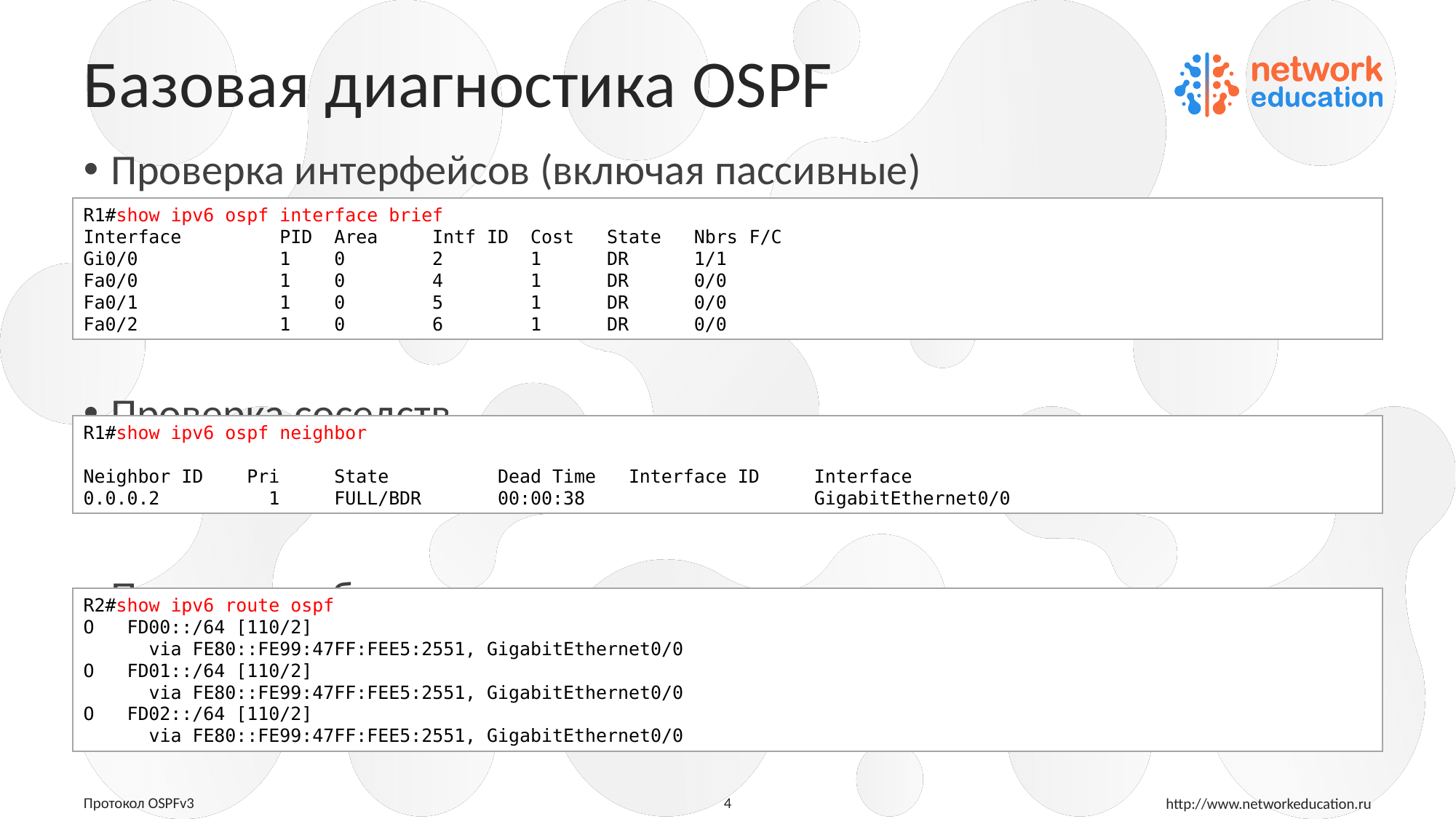

# Базовая диагностика OSPF
Проверка интерфейсов (включая пассивные)

Проверка соседств

Проверка таблицы маршрутизации
R1#show ipv6 ospf interface brief
Interface         PID  Area     Intf ID  Cost   State   Nbrs F/C
Gi0/0             1    0        2        1      DR      1/1
Fa0/0             1    0        4        1      DR      0/0
Fa0/1             1    0        5        1      DR      0/0
Fa0/2             1    0        6        1      DR      0/0
R1#show ipv6 ospf neighbor

Neighbor ID    Pri     State          Dead Time   Interface ID     Interface
0.0.0.2          1     FULL/BDR       00:00:38                     GigabitEthernet0/0
R2#show ipv6 route ospf
O   FD00::/64 [110/2]
      via FE80::FE99:47FF:FEE5:2551, GigabitEthernet0/0
O   FD01::/64 [110/2]
      via FE80::FE99:47FF:FEE5:2551, GigabitEthernet0/0
O   FD02::/64 [110/2]
      via FE80::FE99:47FF:FEE5:2551, GigabitEthernet0/0
4
Протокол OSPFv3